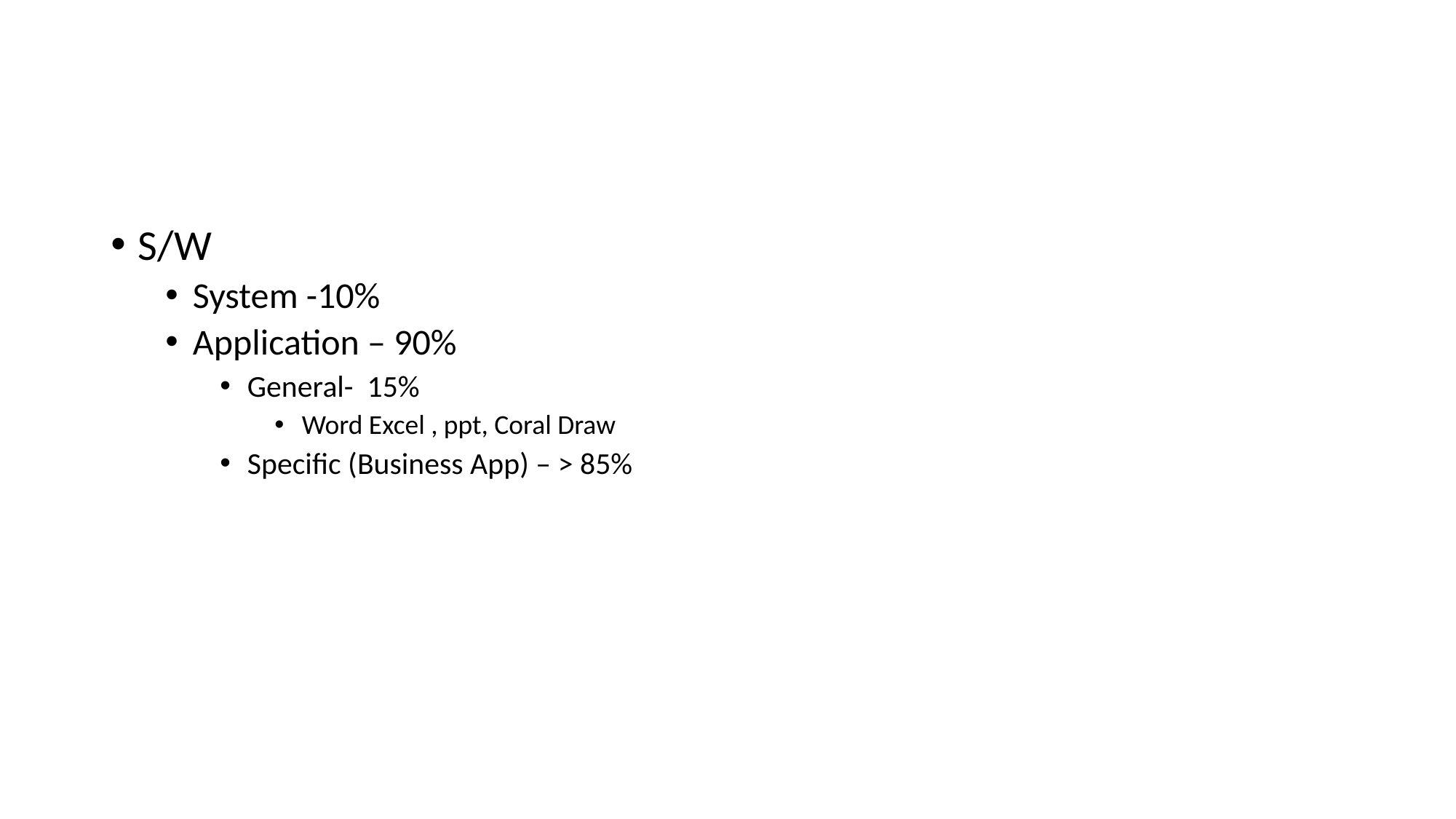

#
S/W
System -10%
Application – 90%
General-  15%
Word Excel , ppt, Coral Draw
Specific (Business App) – > 85%